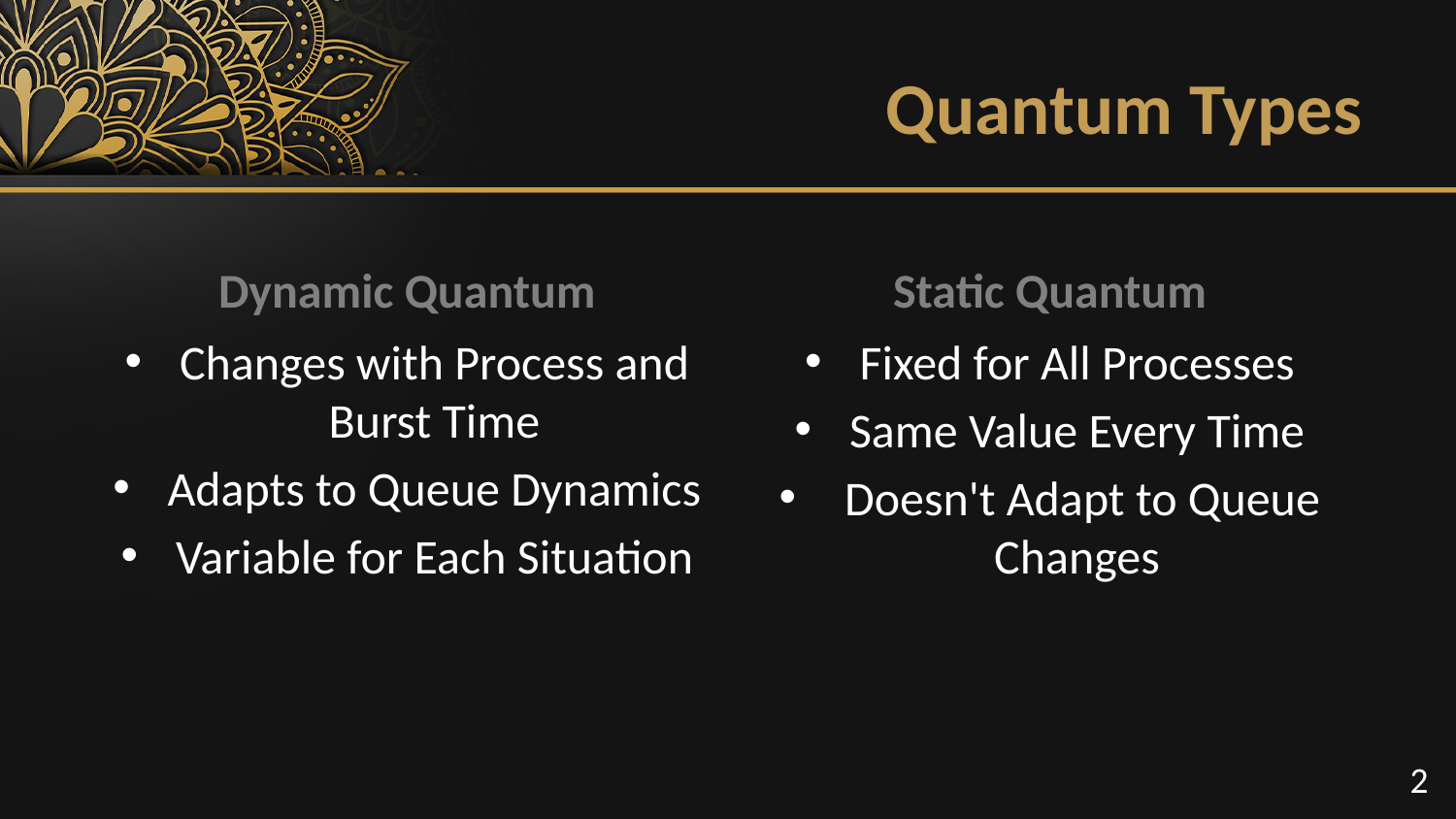

# Quantum Types
Dynamic Quantum
Static Quantum
Changes with Process and Burst Time
Adapts to Queue Dynamics
Variable for Each Situation
Fixed for All Processes
Same Value Every Time
 Doesn't Adapt to Queue Changes
2